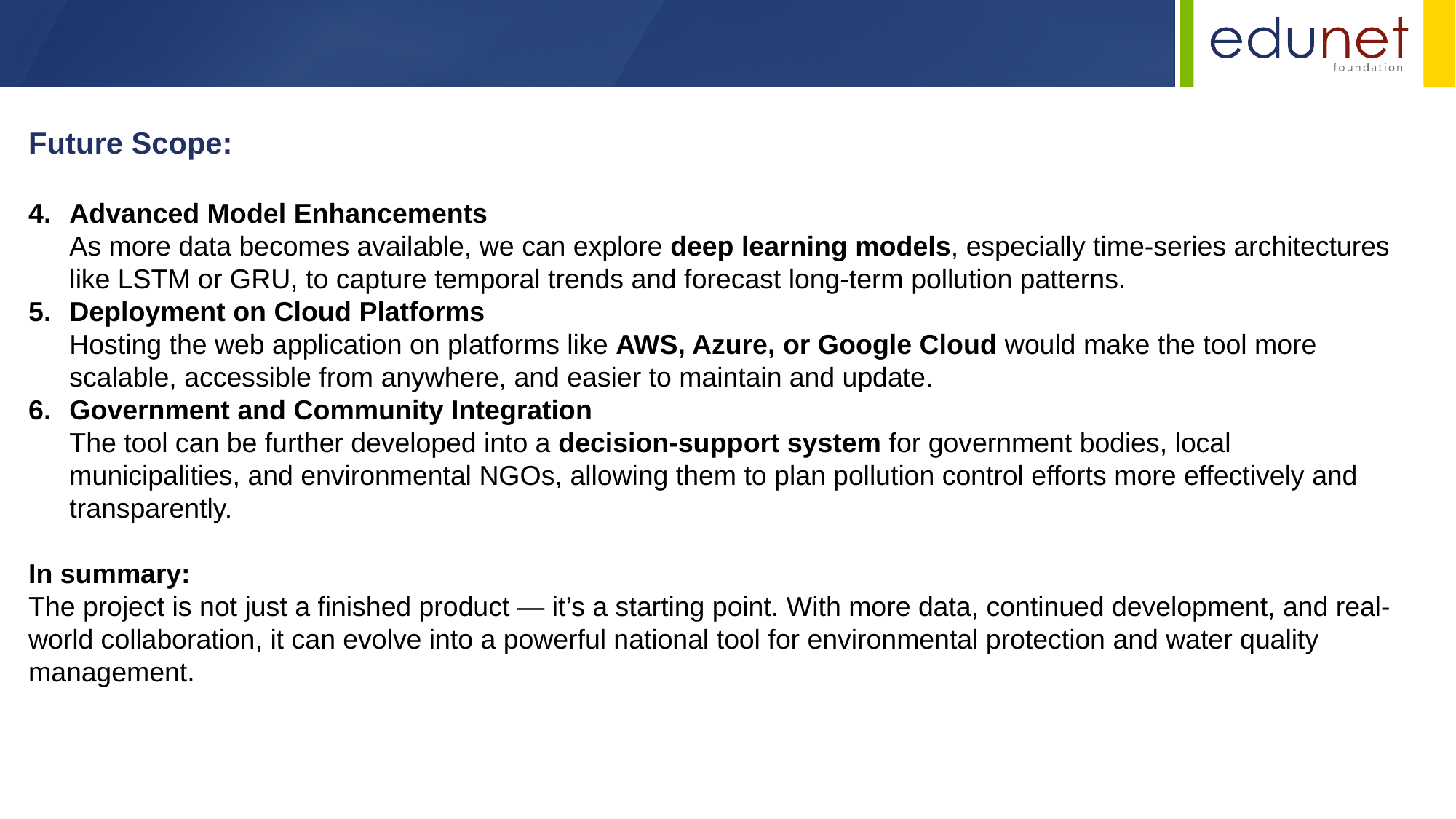

Future Scope:

Advanced Model Enhancements
As more data becomes available, we can explore deep learning models, especially time-series architectures like LSTM or GRU, to capture temporal trends and forecast long-term pollution patterns.
Deployment on Cloud Platforms
Hosting the web application on platforms like AWS, Azure, or Google Cloud would make the tool more scalable, accessible from anywhere, and easier to maintain and update.
Government and Community Integration
The tool can be further developed into a decision-support system for government bodies, local municipalities, and environmental NGOs, allowing them to plan pollution control efforts more effectively and transparently.

In summary:
The project is not just a finished product — it’s a starting point. With more data, continued development, and real-world collaboration, it can evolve into a powerful national tool for environmental protection and water quality management.